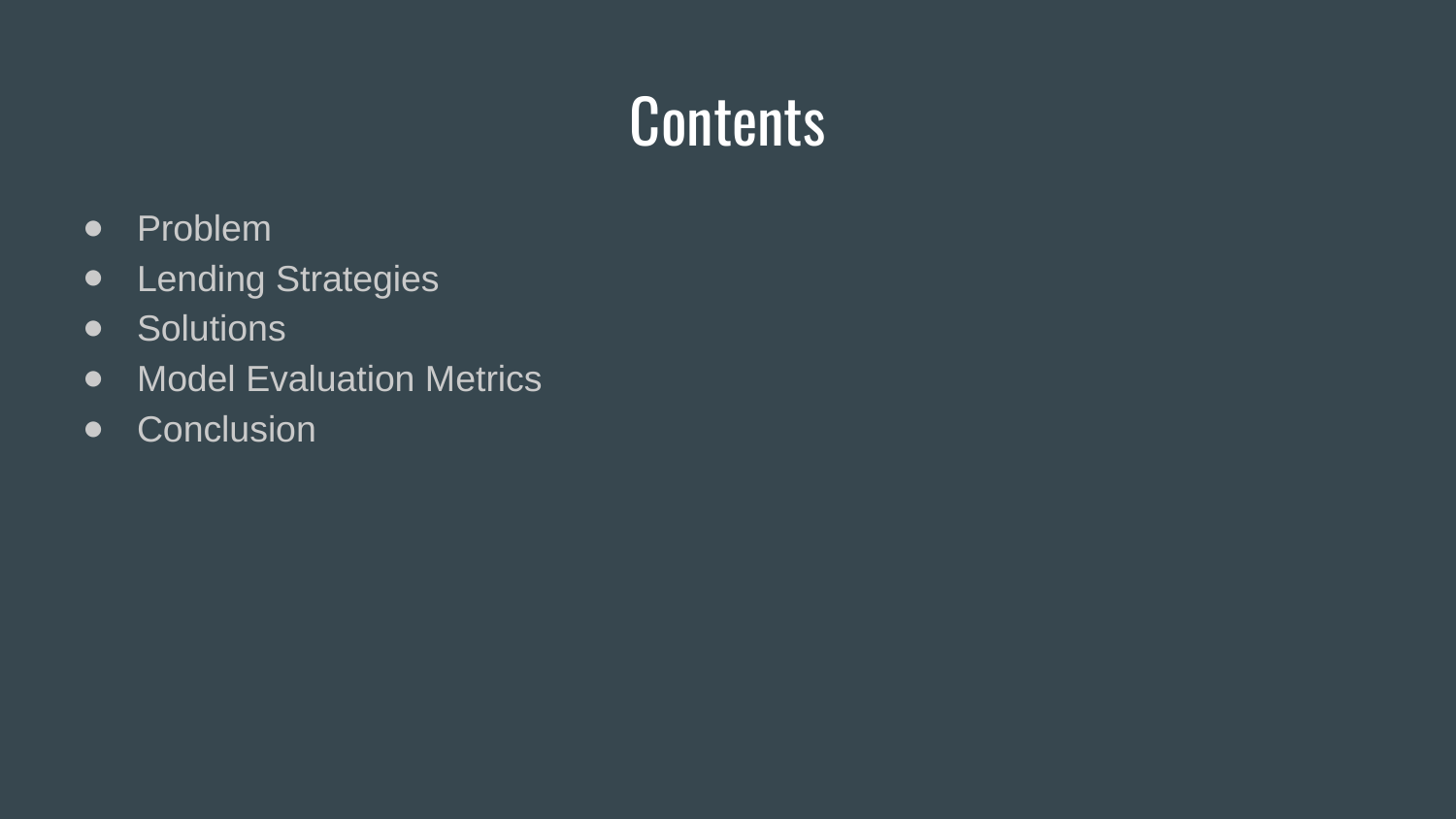

# Contents
Problem
Lending Strategies
Solutions
Model Evaluation Metrics
Conclusion